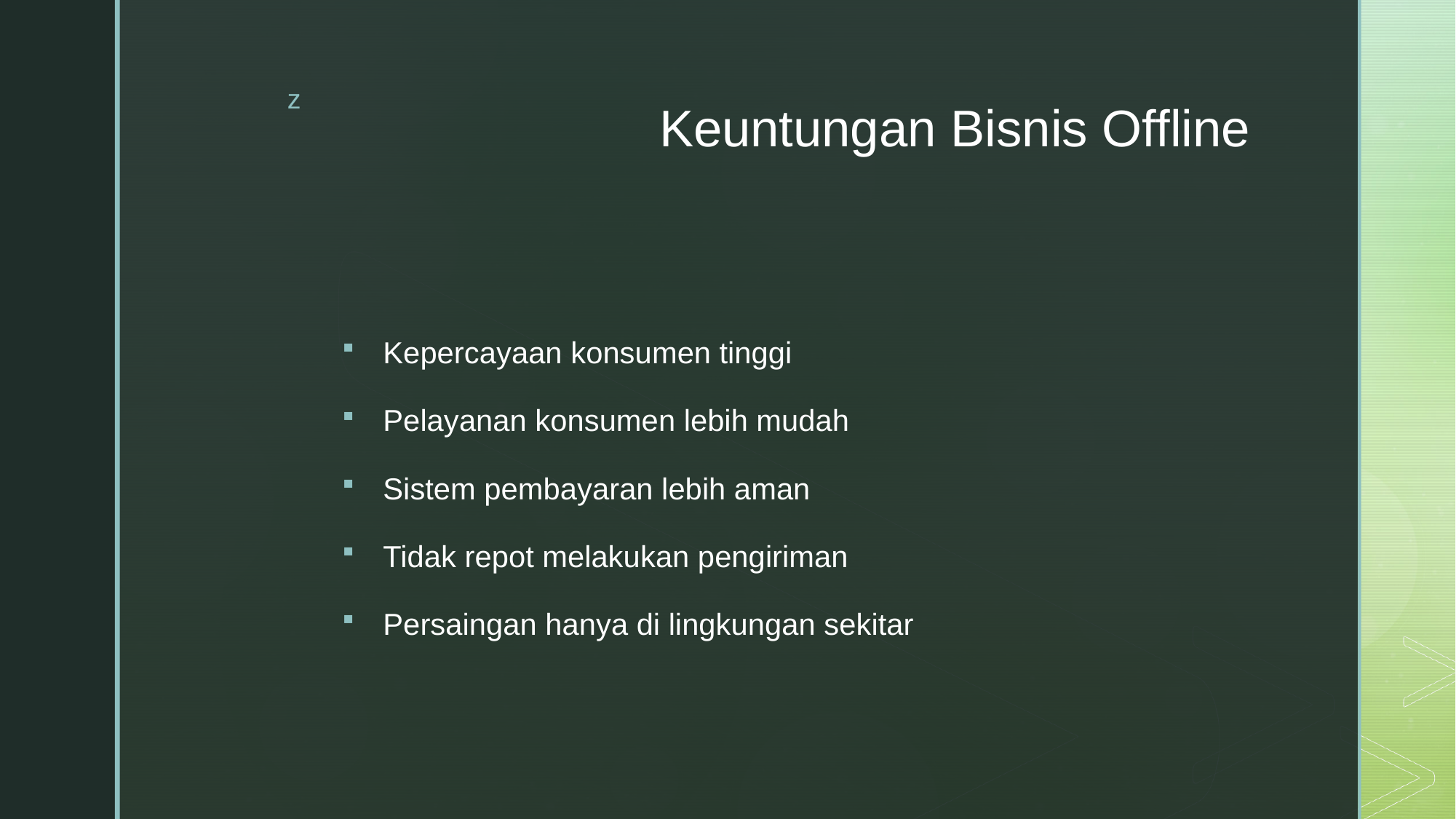

# Keuntungan Bisnis Offline
Kepercayaan konsumen tinggi
Pelayanan konsumen lebih mudah
Sistem pembayaran lebih aman
Tidak repot melakukan pengiriman
Persaingan hanya di lingkungan sekitar